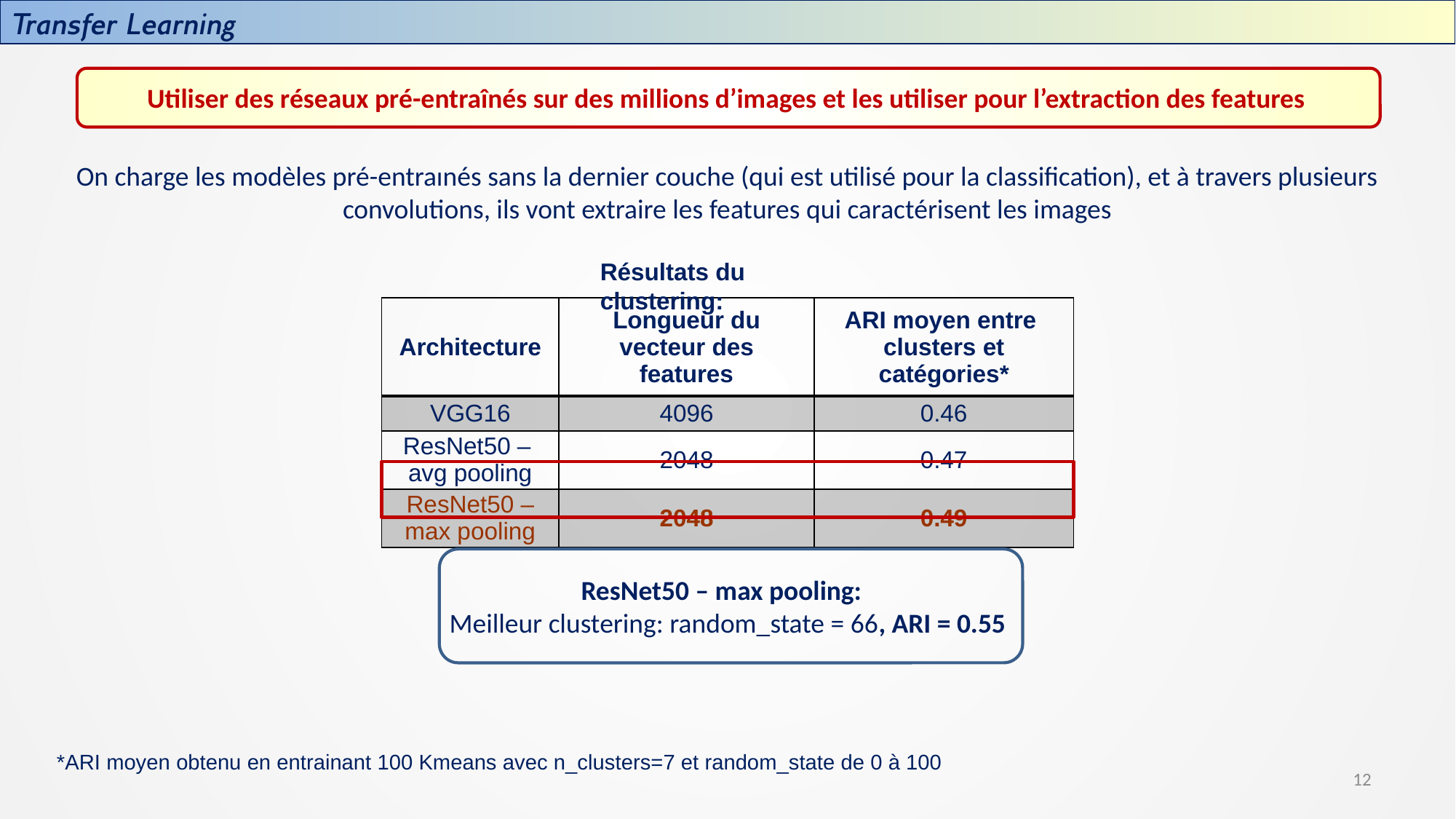

Transfer Learning

Utiliser des réseaux pré-entraînés sur des millions d’images et les utiliser pour l’extraction des features
On charge les modèles pré-entraınés sans la dernier couche (qui est utilisé pour la classification), et à travers plusieurs convolutions, ils vont extraire les features qui caractérisent les images
Résultats du clustering:
| Architecture | Longueur du vecteur des features | ARI moyen entre clusters et catégories\* |
| --- | --- | --- |
| VGG16 | 4096 | 0.46 |
| ResNet50 – avg pooling | 2048 | 0.47 |
| ResNet50 – max pooling | 2048 | 0.49 |

ResNet50 – max pooling:
Meilleur clustering: random_state = 66, ARI = 0.55
*ARI moyen obtenu en entrainant 100 Kmeans avec n_clusters=7 et random_state de 0 à 100
12